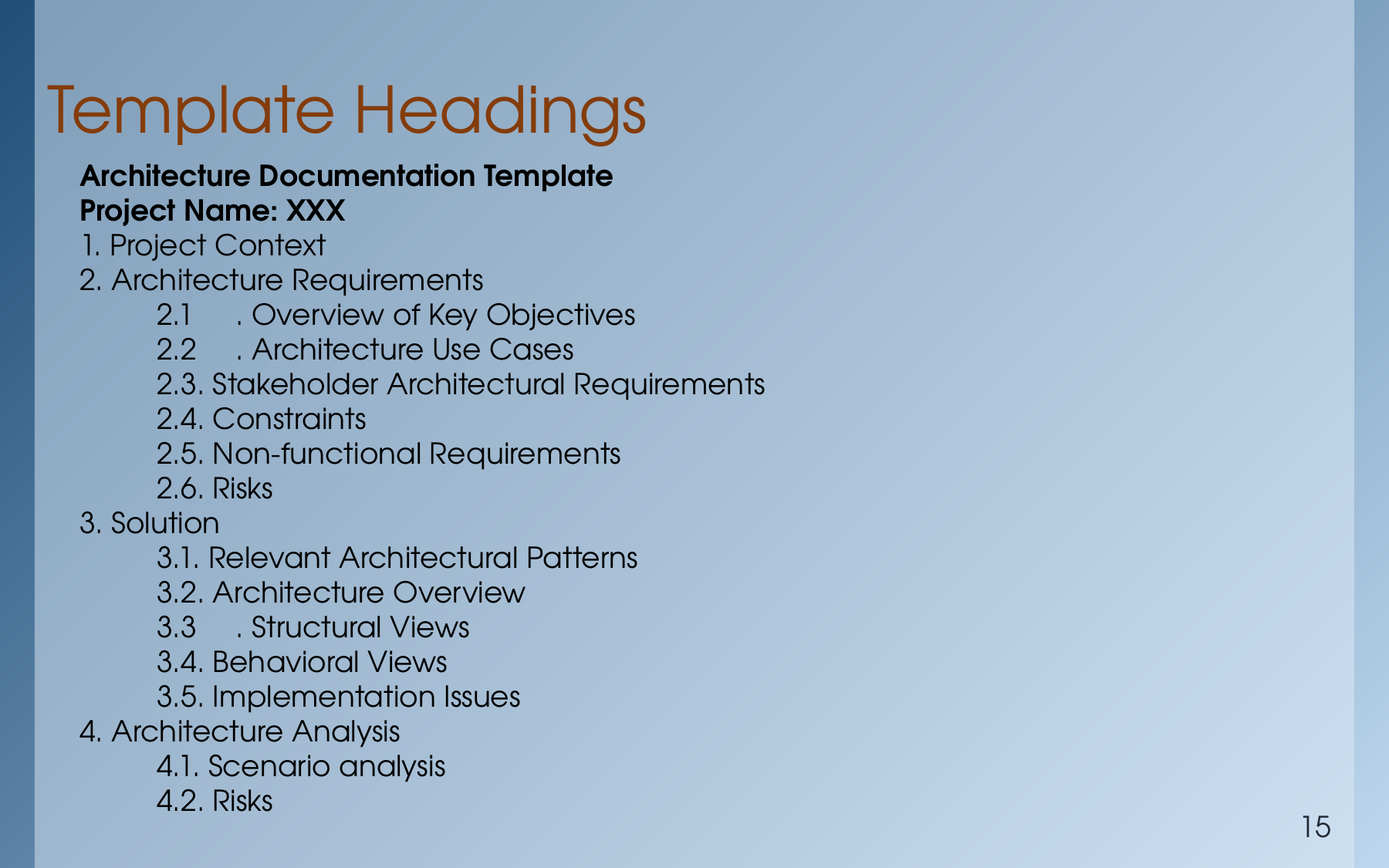

# Template Headings
Architecture Documentation Template
Project Name: XXX
1. Project Context
2. Architecture Requirements
2.1	. Overview of Key Objectives
2.2	. Architecture Use Cases
2.3. Stakeholder Architectural Requirements
2.4. Constraints
2.5. Non-functional Requirements
2.6. Risks
3. Solution
3.1. Relevant Architectural Patterns
3.2. Architecture Overview
3.3	. Structural Views
3.4. Behavioral Views
3.5. Implementation Issues
4. Architecture Analysis
4.1. Scenario analysis
4.2. Risks
15